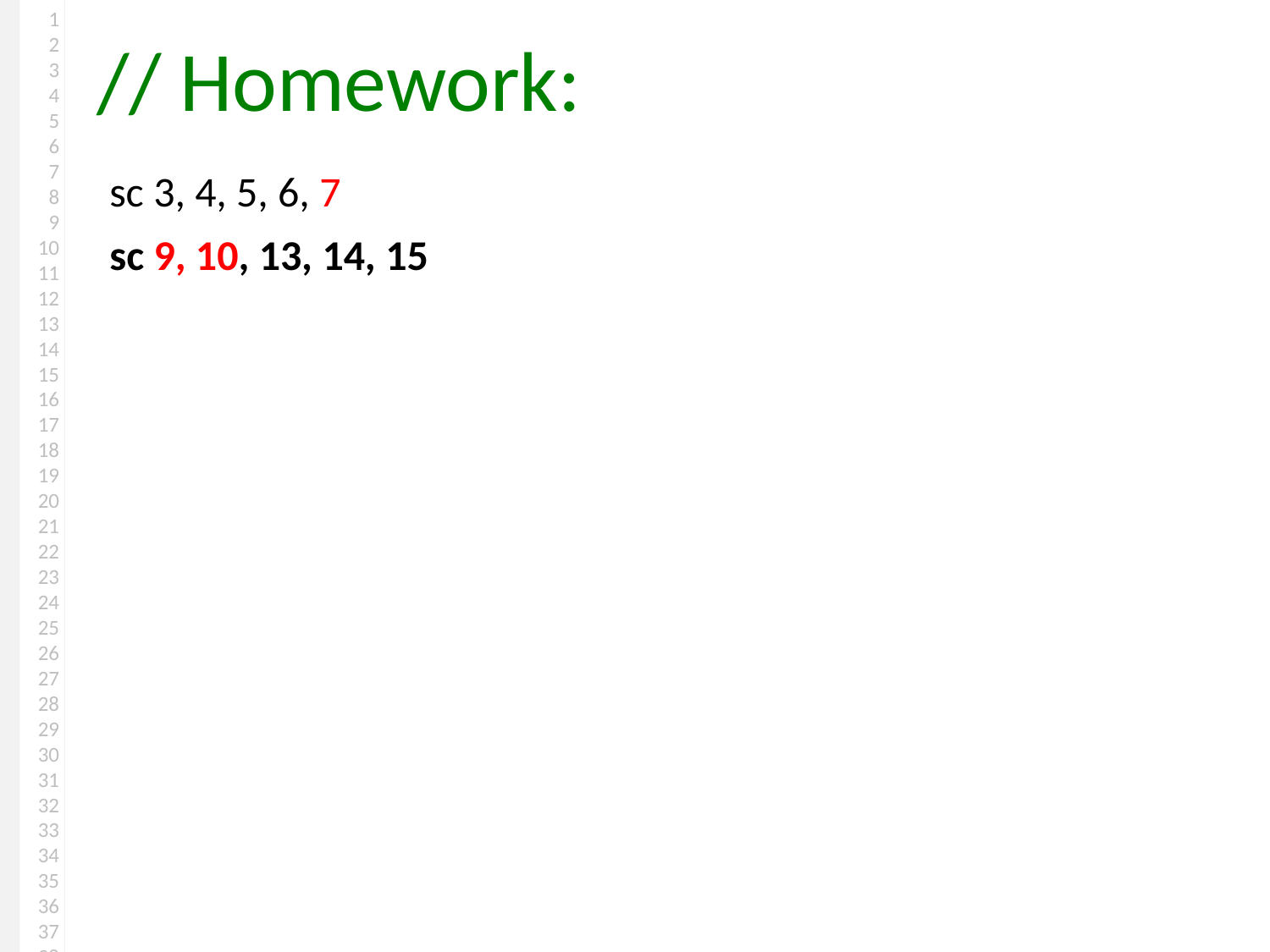

# Homework:
 sc 3, 4, 5, 6, 7
 sc 9, 10, 13, 14, 15